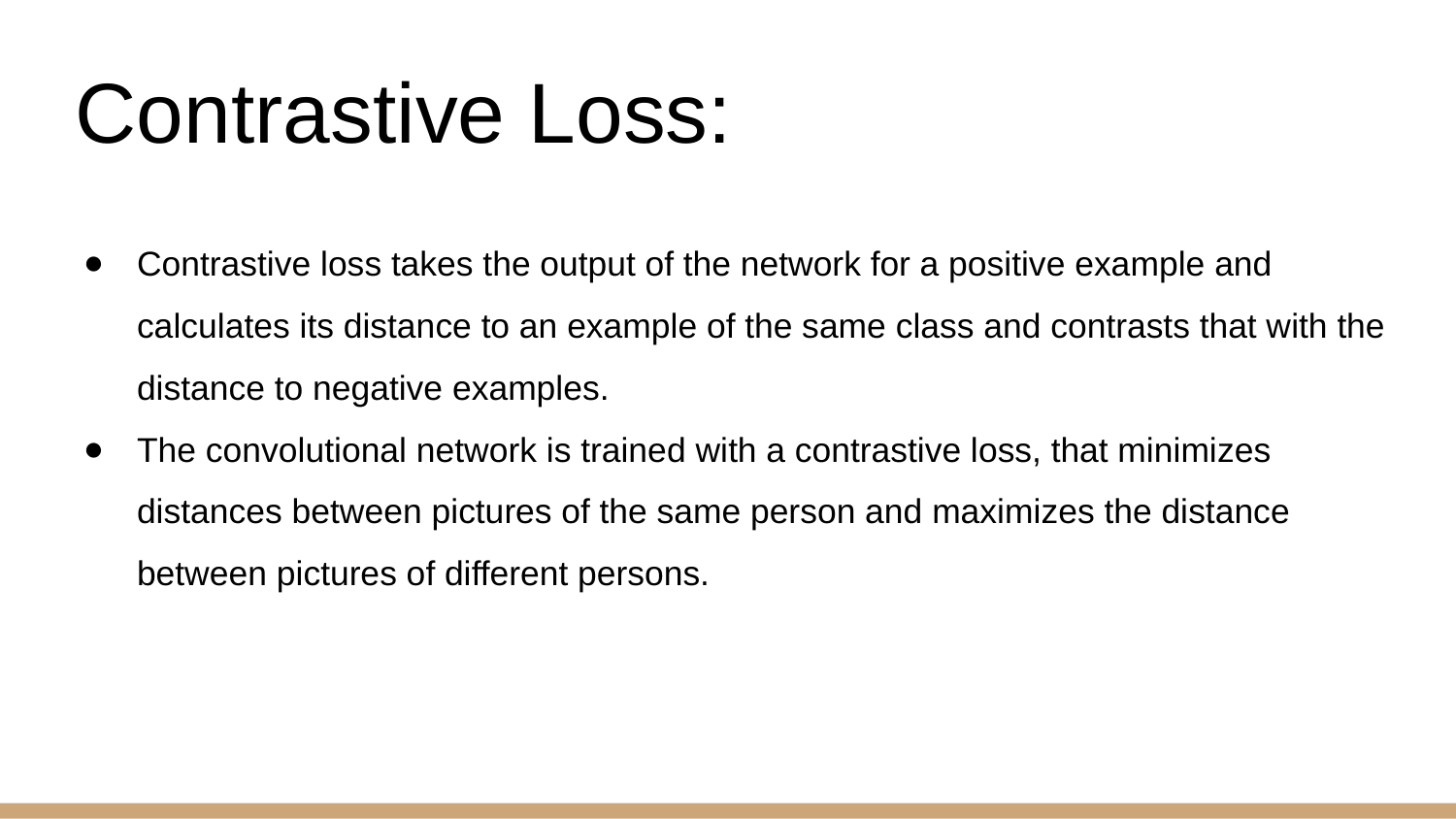

# Contrastive Loss:
Contrastive loss takes the output of the network for a positive example and calculates its distance to an example of the same class and contrasts that with the distance to negative examples.
The convolutional network is trained with a contrastive loss, that minimizes distances between pictures of the same person and maximizes the distance between pictures of different persons.